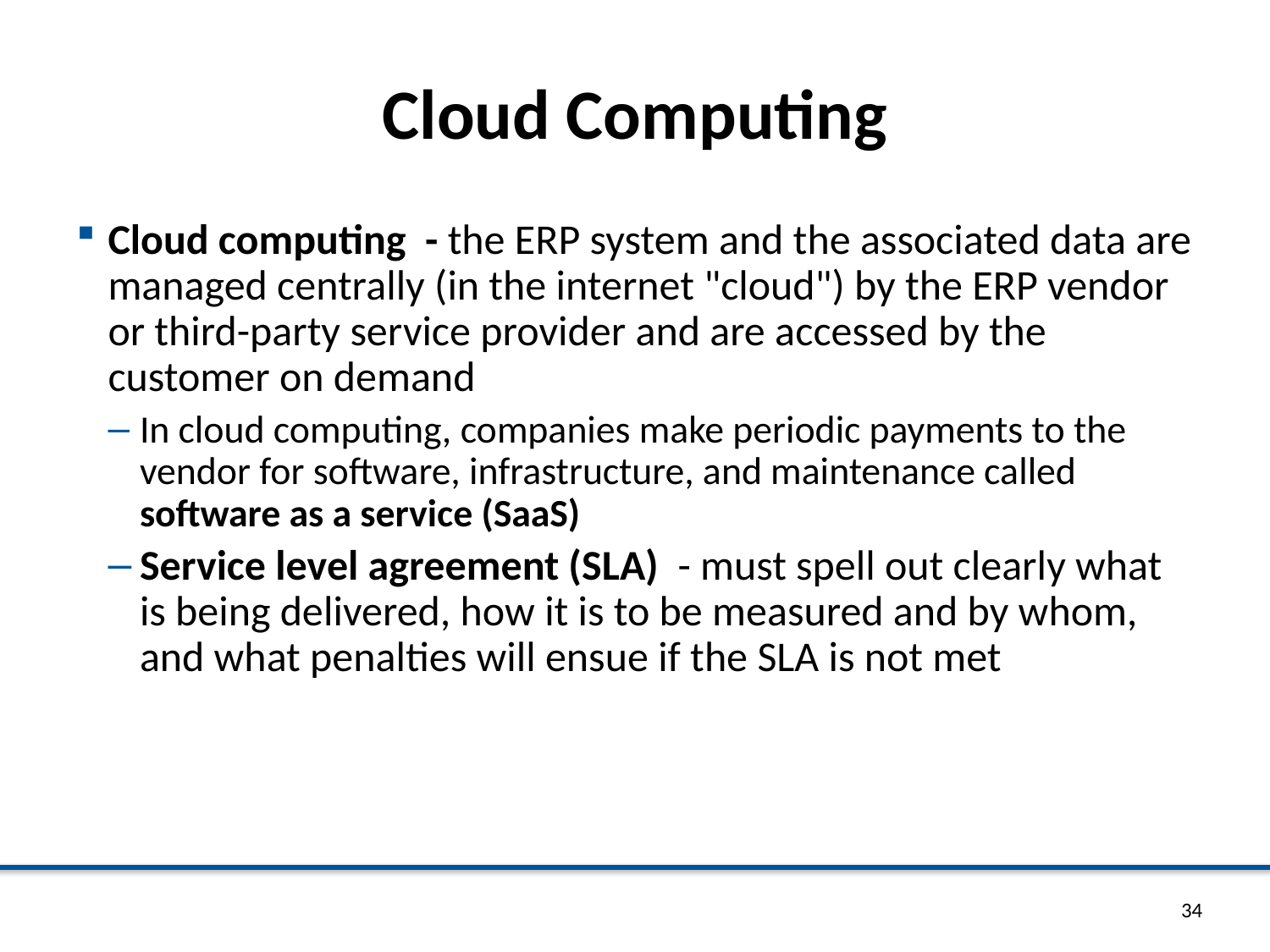

# Cloud Computing
Cloud computing  - the ERP system and the associated data are managed centrally (in the internet "cloud") by the ERP vendor or third-party service provider and are accessed by the customer on demand
In cloud computing, companies make periodic payments to the vendor for software, infrastructure, and maintenance called software as a service (SaaS)
Service level agreement (SLA)  - must spell out clearly what is being delivered, how it is to be measured and by whom, and what penalties will ensue if the SLA is not met

34